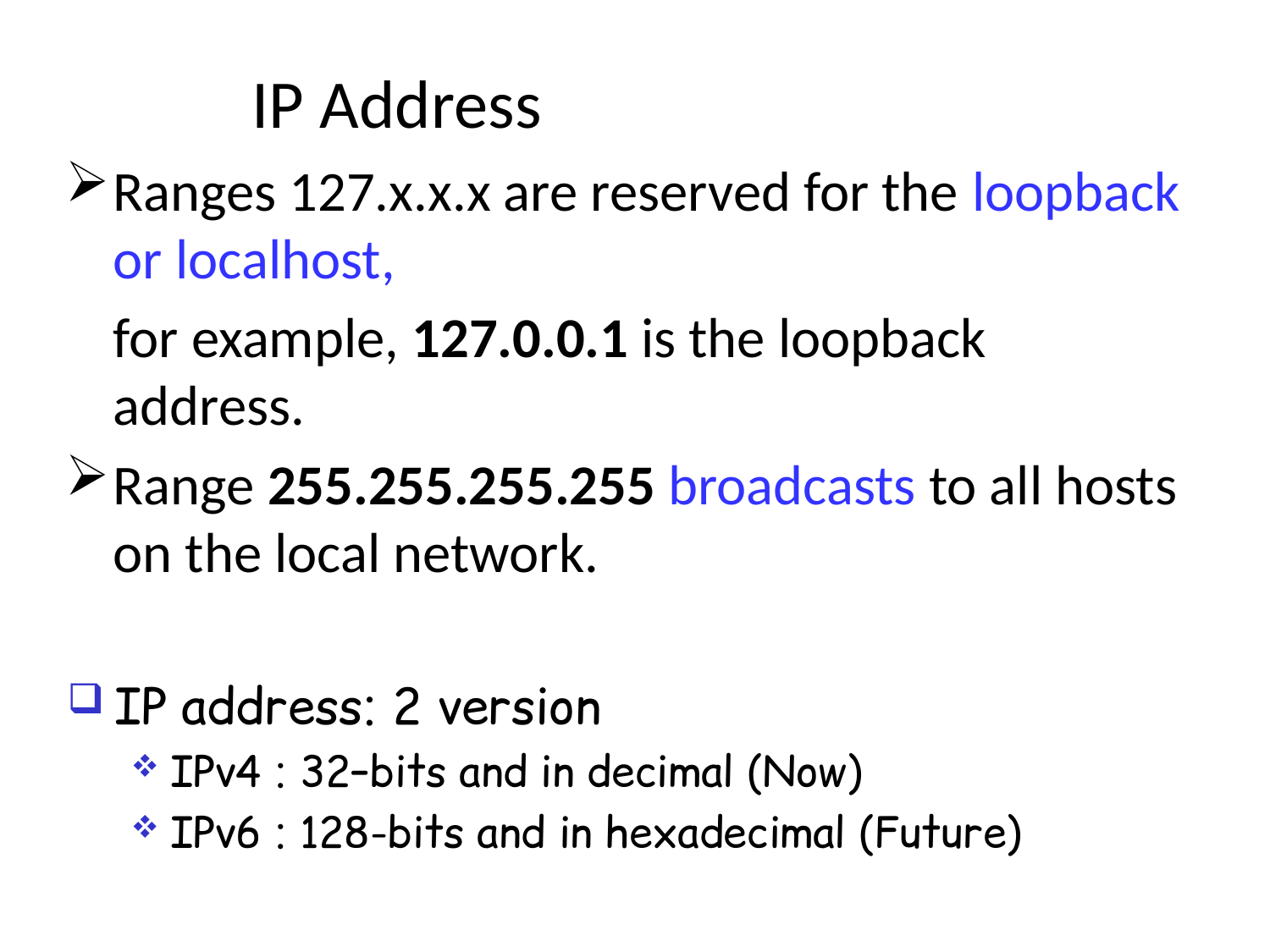

# IP Address
Ranges 127.x.x.x are reserved for the loopback or localhost,
	for example, 127.0.0.1 is the loopback address.
Range 255.255.255.255 broadcasts to all hosts on the local network.

IP address: 2 version
IPv4 : 32–bits and in decimal (Now)
IPv6 : 128-bits and in hexadecimal (Future)